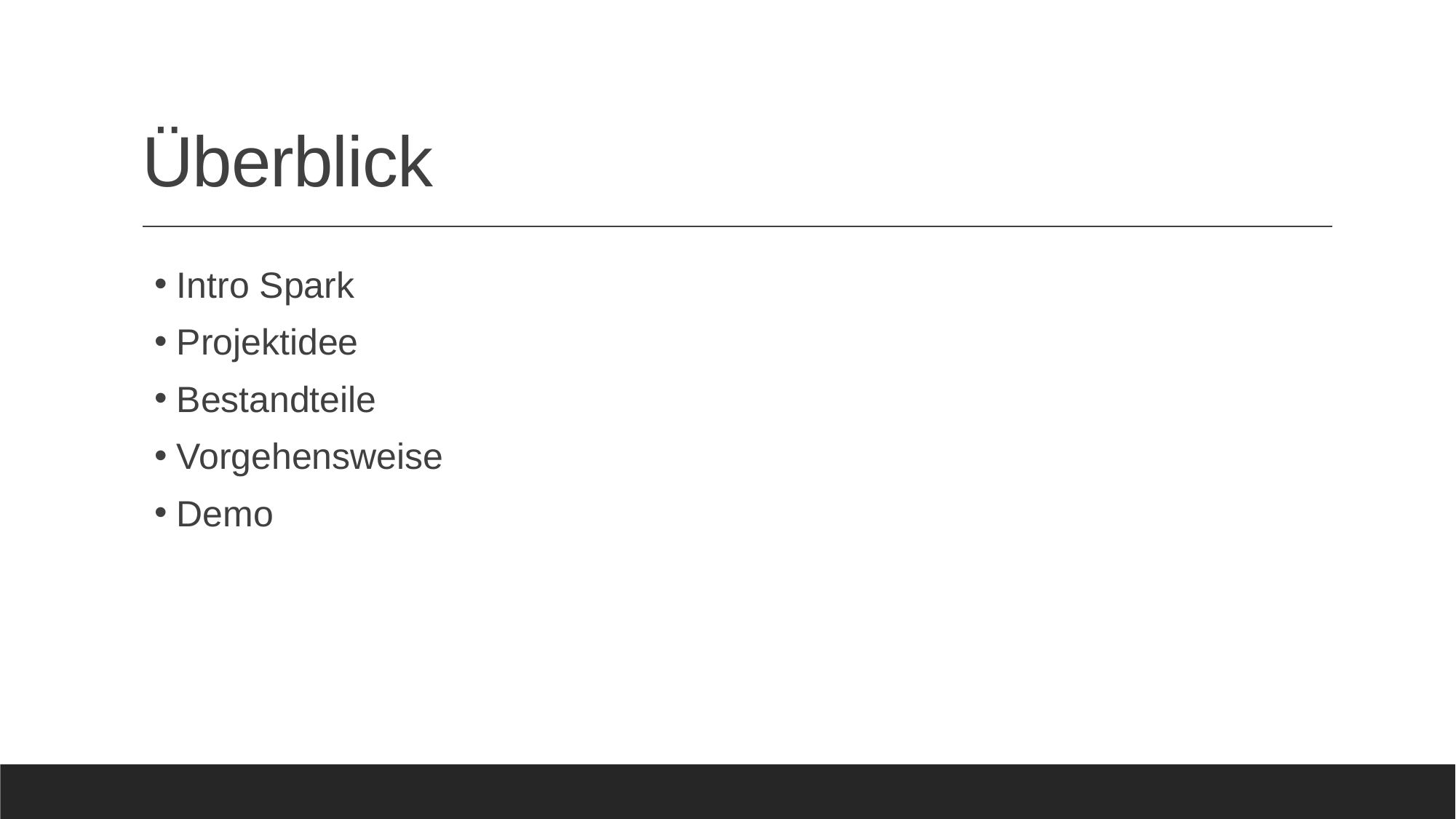

# Überblick
Intro Spark
Projektidee
Bestandteile
Vorgehensweise
Demo